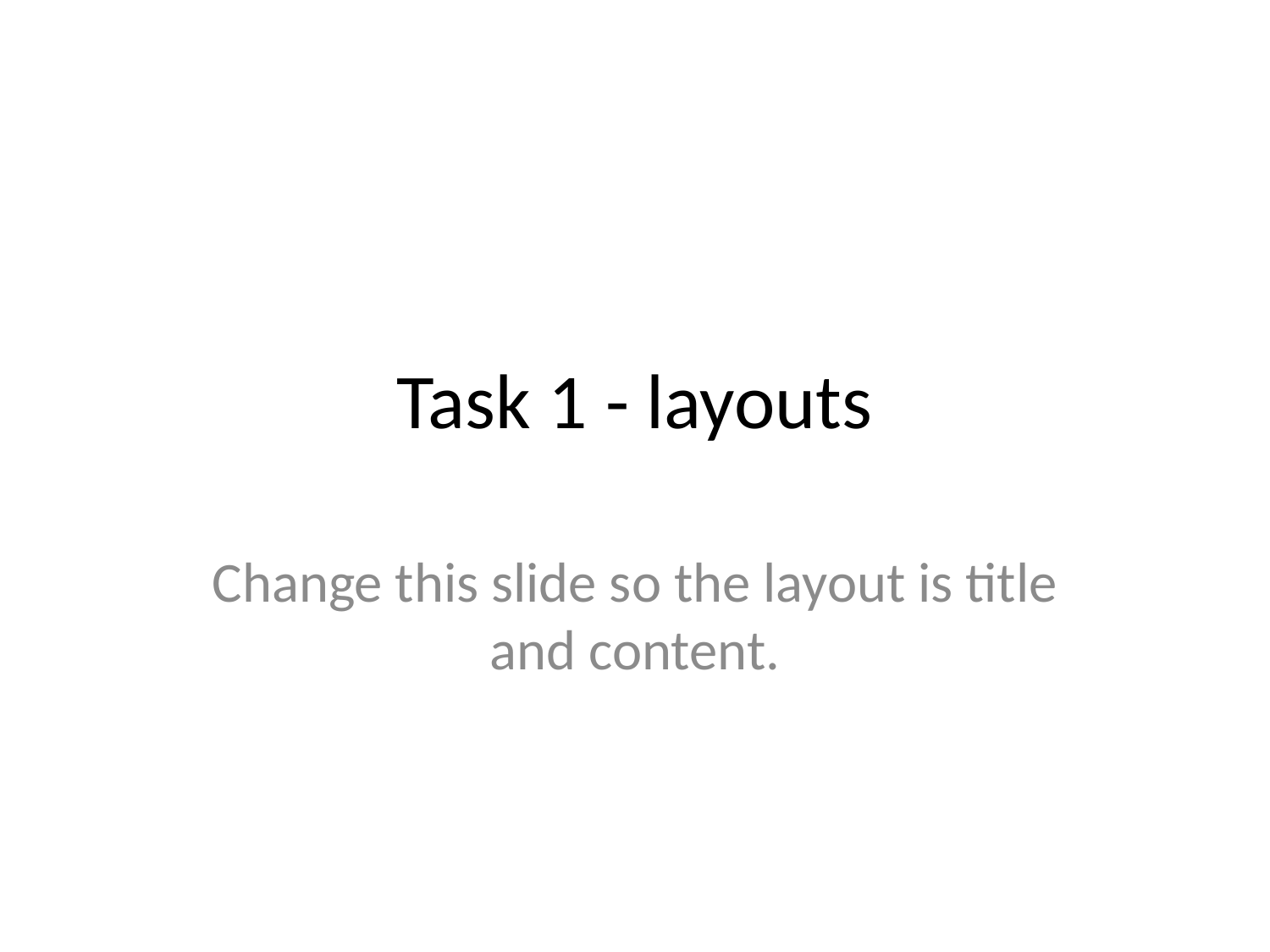

# Task 1 - layouts
Change this slide so the layout is title and content.